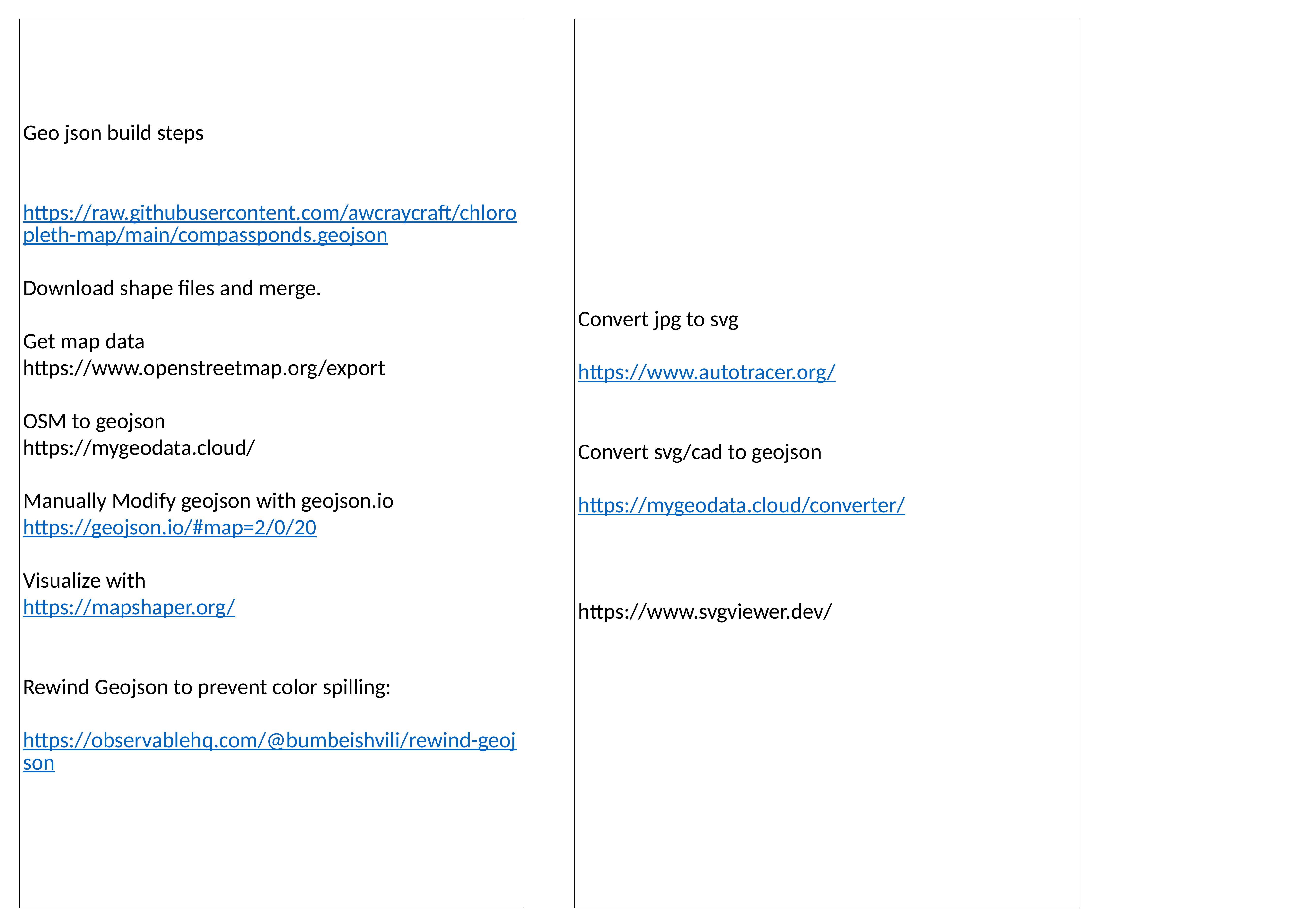

Geo json build steps

https://raw.githubusercontent.com/awcraycraft/chloropleth-map/main/compassponds.geojson

Download shape files and merge.

Get map data
https://www.openstreetmap.org/export

OSM to geojson
https://mygeodata.cloud/

Manually Modify geojson with geojson.io
https://geojson.io/#map=2/0/20

Visualize with
https://mapshaper.org/

Rewind Geojson to prevent color spilling:

https://observablehq.com/@bumbeishvili/rewind-geojson

Convert jpg to svg

https://www.autotracer.org/

Convert svg/cad to geojson

https://mygeodata.cloud/converter/

https://www.svgviewer.dev/